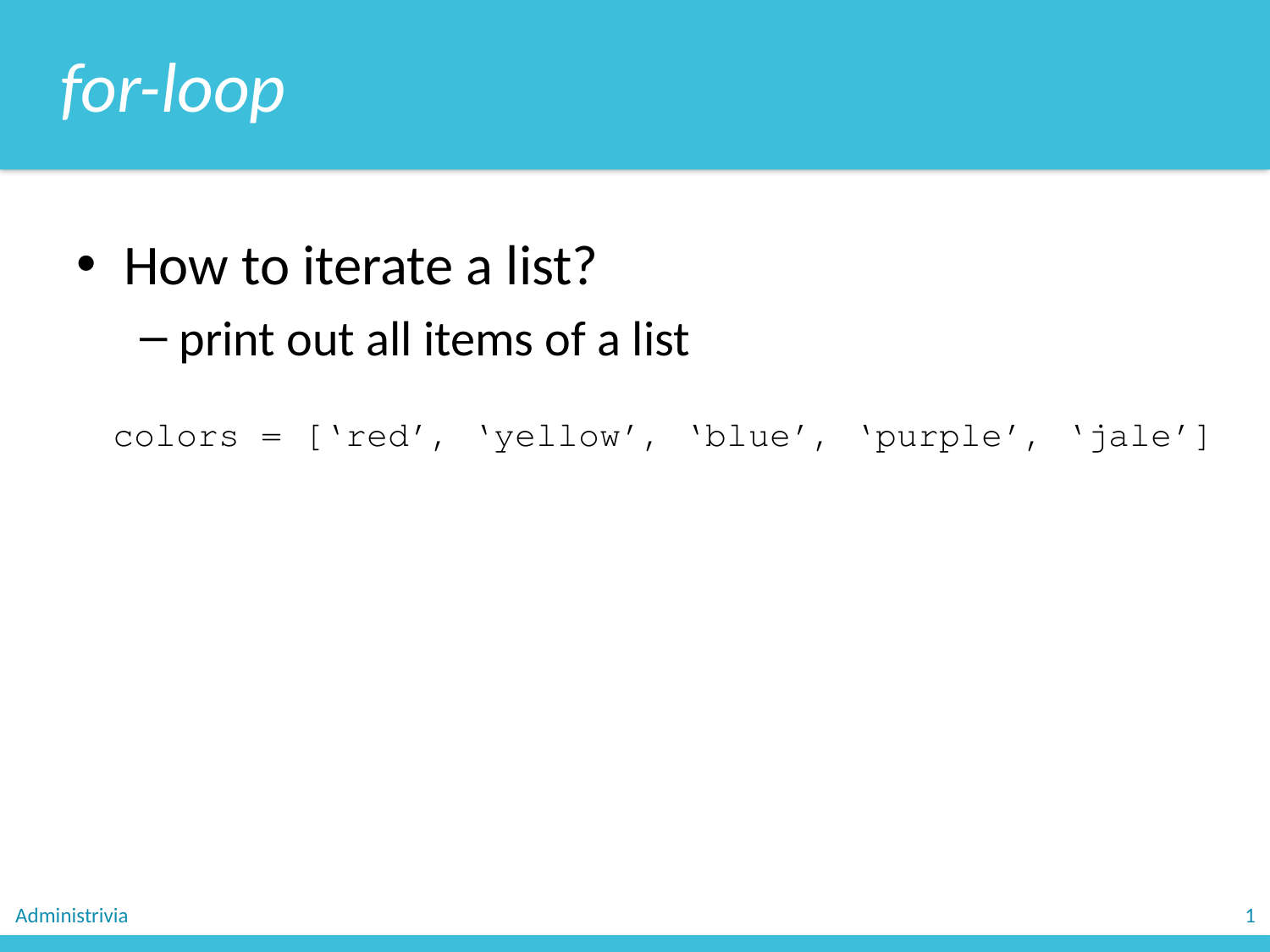

for-loop
How to iterate a list?
print out all items of a list
colors = [‘red’, ‘yellow’, ‘blue’, ‘purple’, ‘jale’]

Administrivia
1